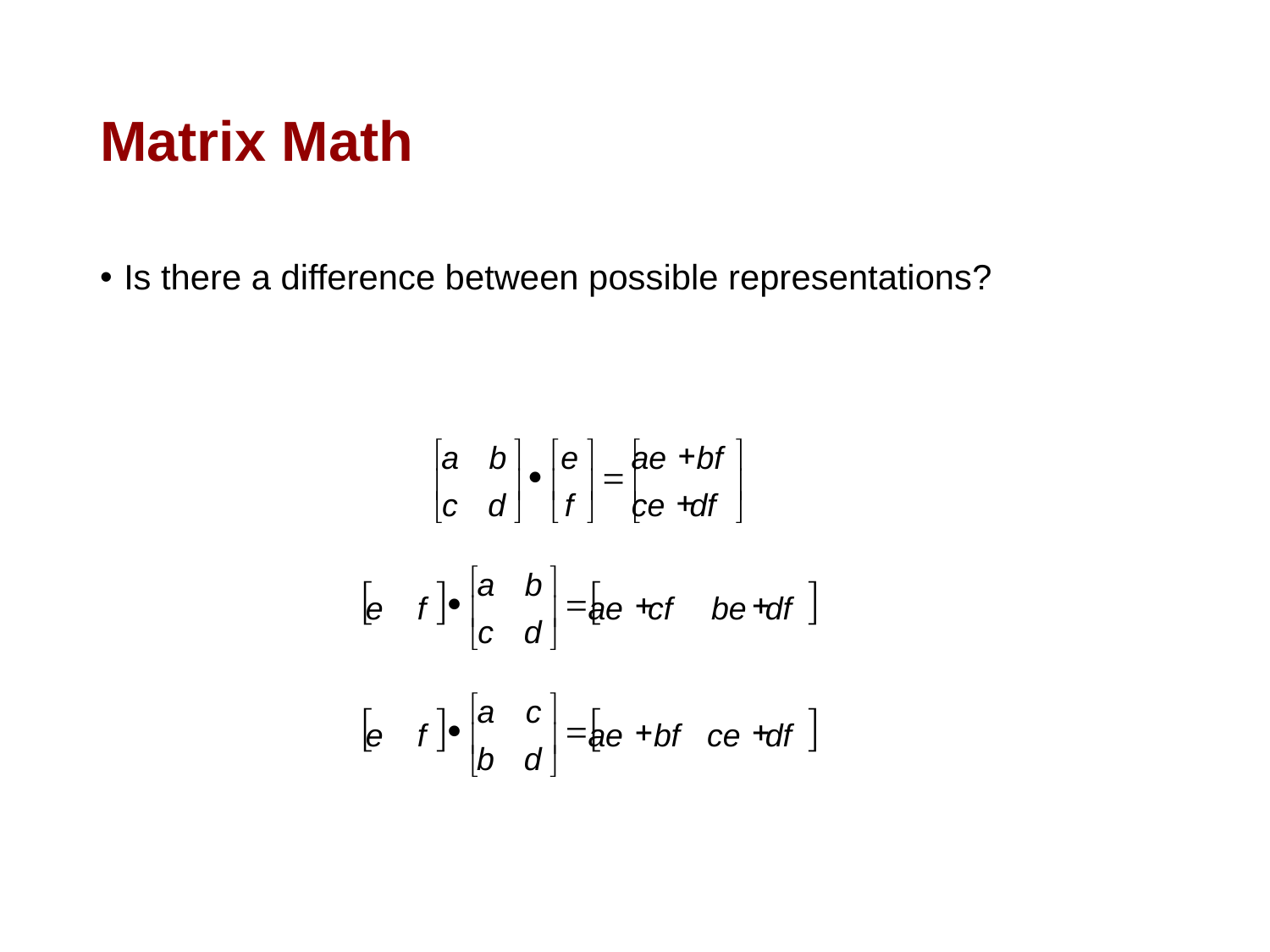

# Matrix Math
Is there a difference between possible representations?

+

ae
bf

+
ce
df

a
b
e
•

c
d
f

=

a
b
[
]
•
e
f

c
d

[
]
+
+
ae
cf
be
df
=

a
c
[
]
•
e
f

b
d

[
]
+
+
ae
bf
ce
df
=